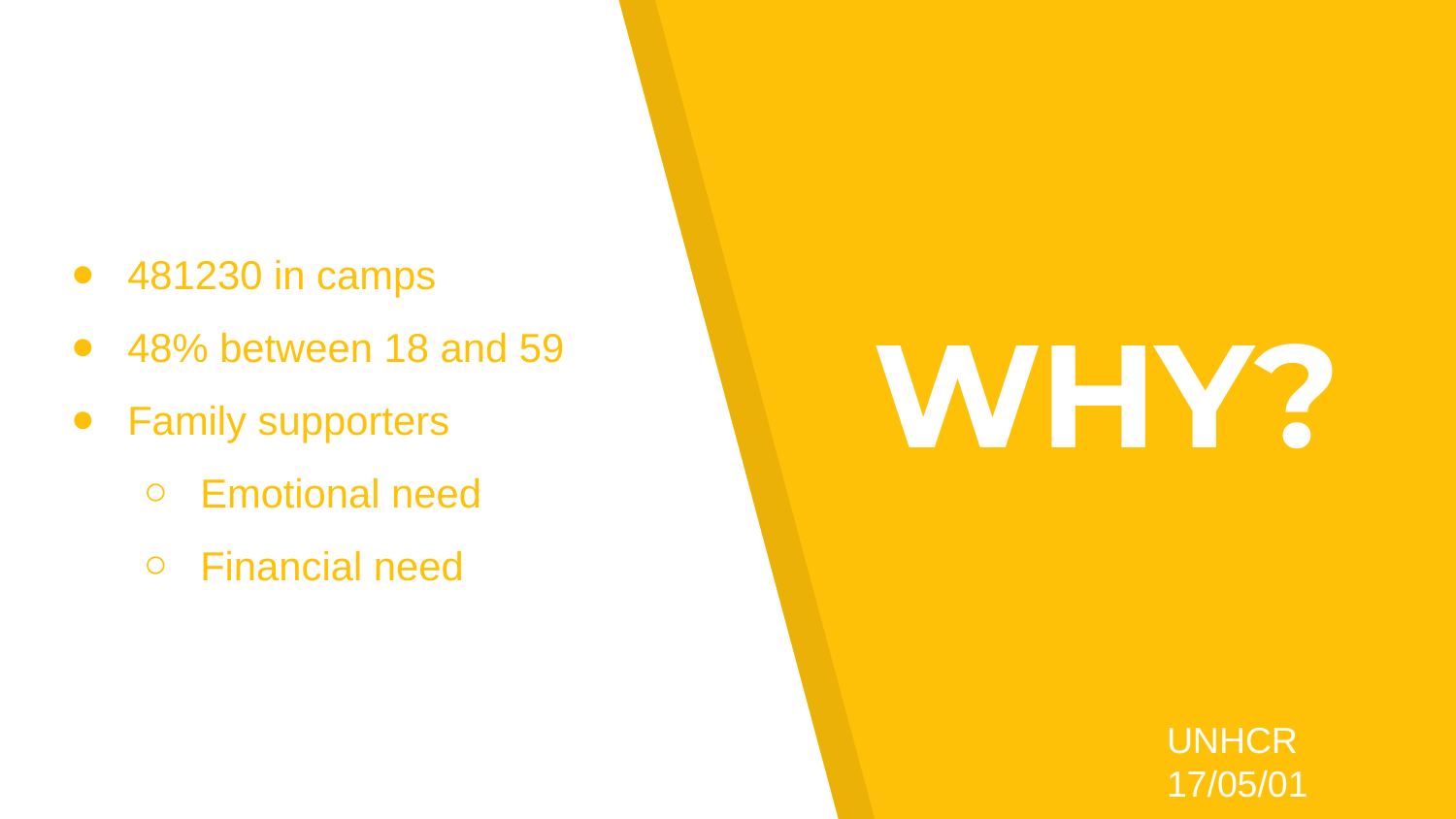

481230 in camps
48% between 18 and 59
Family supporters
Emotional need
Financial need
WHY?
UNHCR 17/05/01